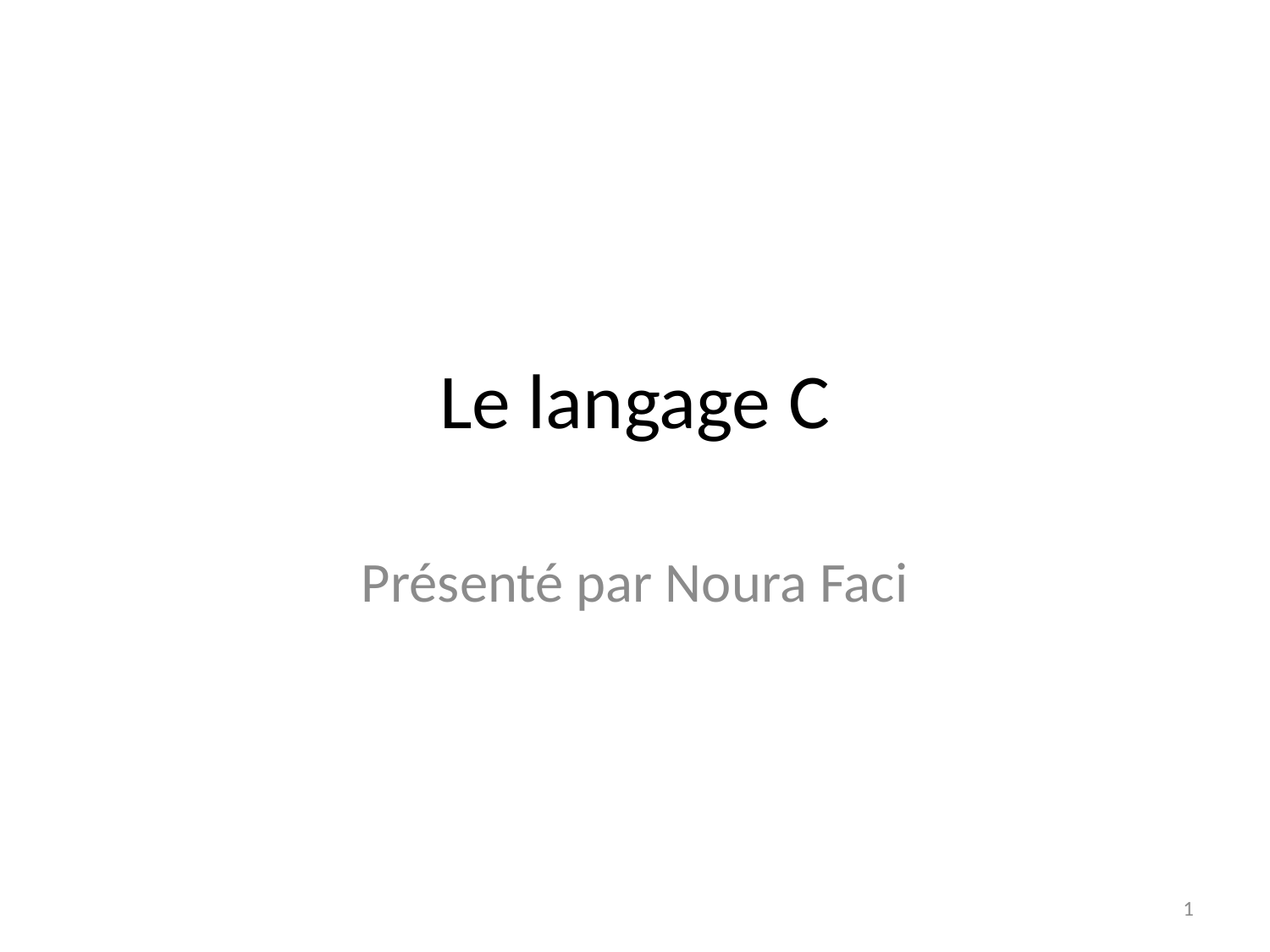

# Le langage C
Présenté par Noura Faci
1